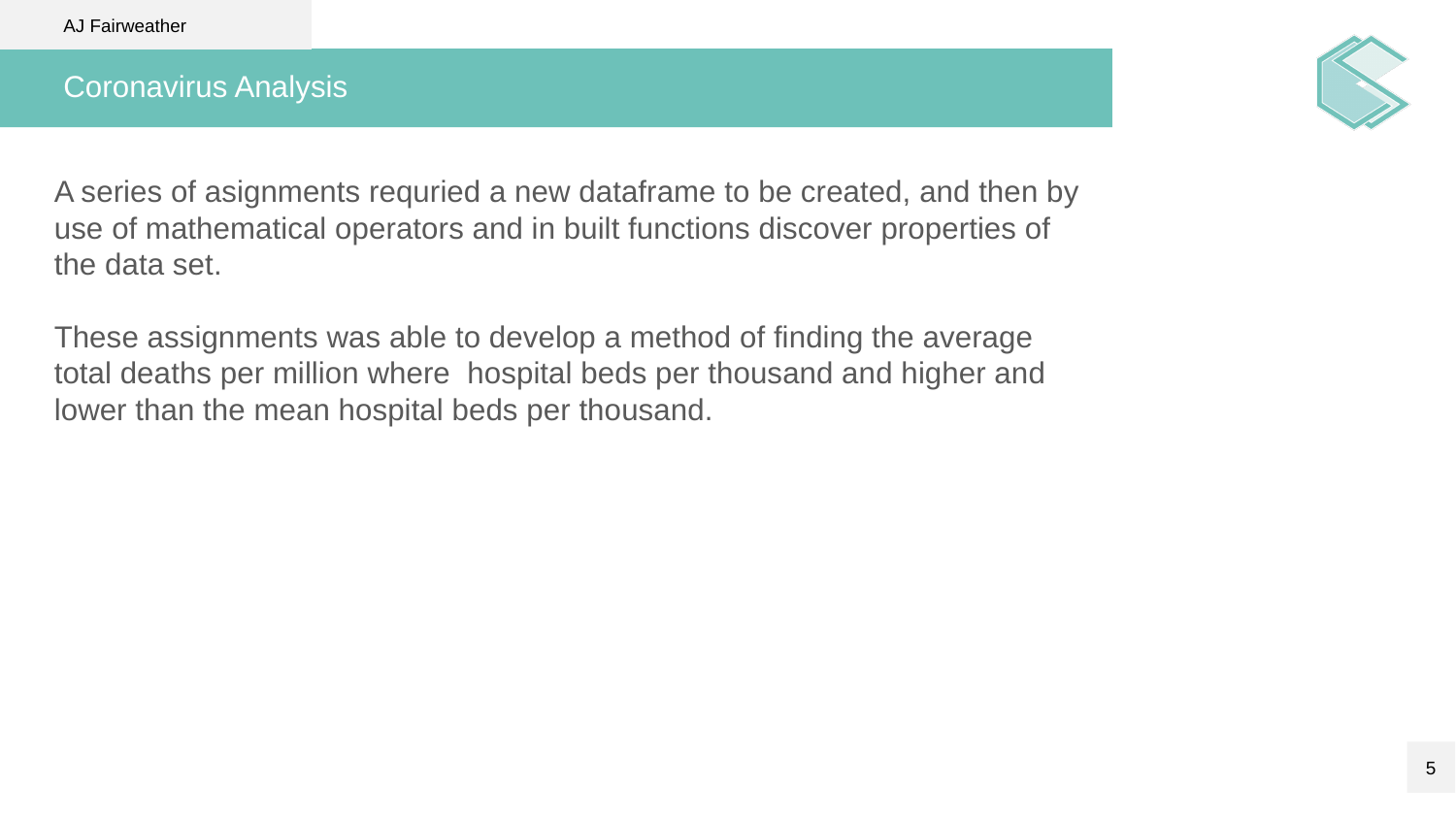

AJ Fairweather

# Coronavirus Analysis
A series of asignments requried a new dataframe to be created, and then by use of mathematical operators and in built functions discover properties of the data set.

These assignments was able to develop a method of finding the average total deaths per million where  hospital beds per thousand and higher and lower than the mean hospital beds per thousand.